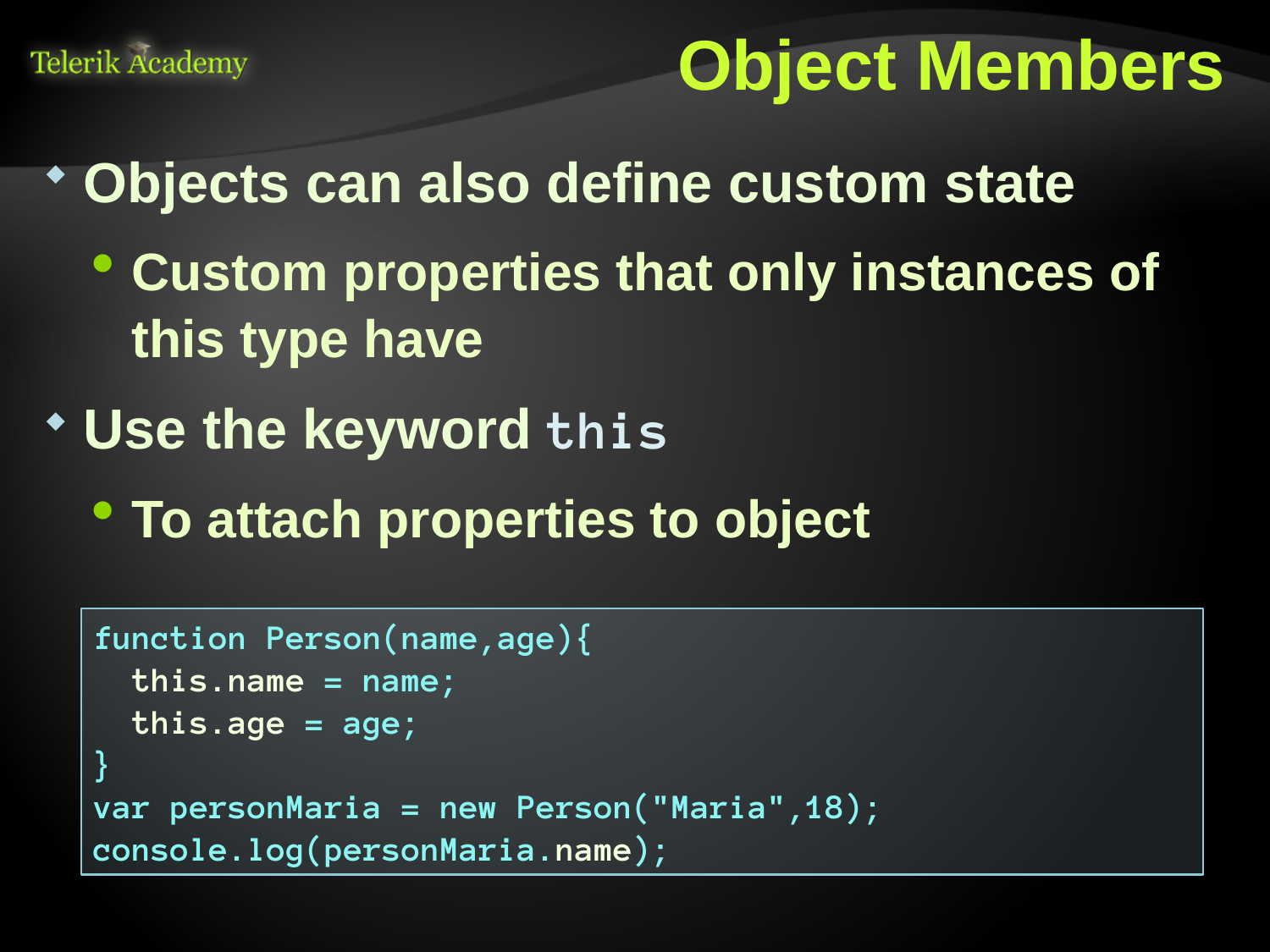

# Object Members
Objects can also define custom state
Custom properties that only instances of this type have
Use the keyword this
To attach properties to object
function Person(name,age){
  this.name = name;
  this.age = age;
}
var personMaria = new Person("Maria",18);
console.log(personMaria.name);